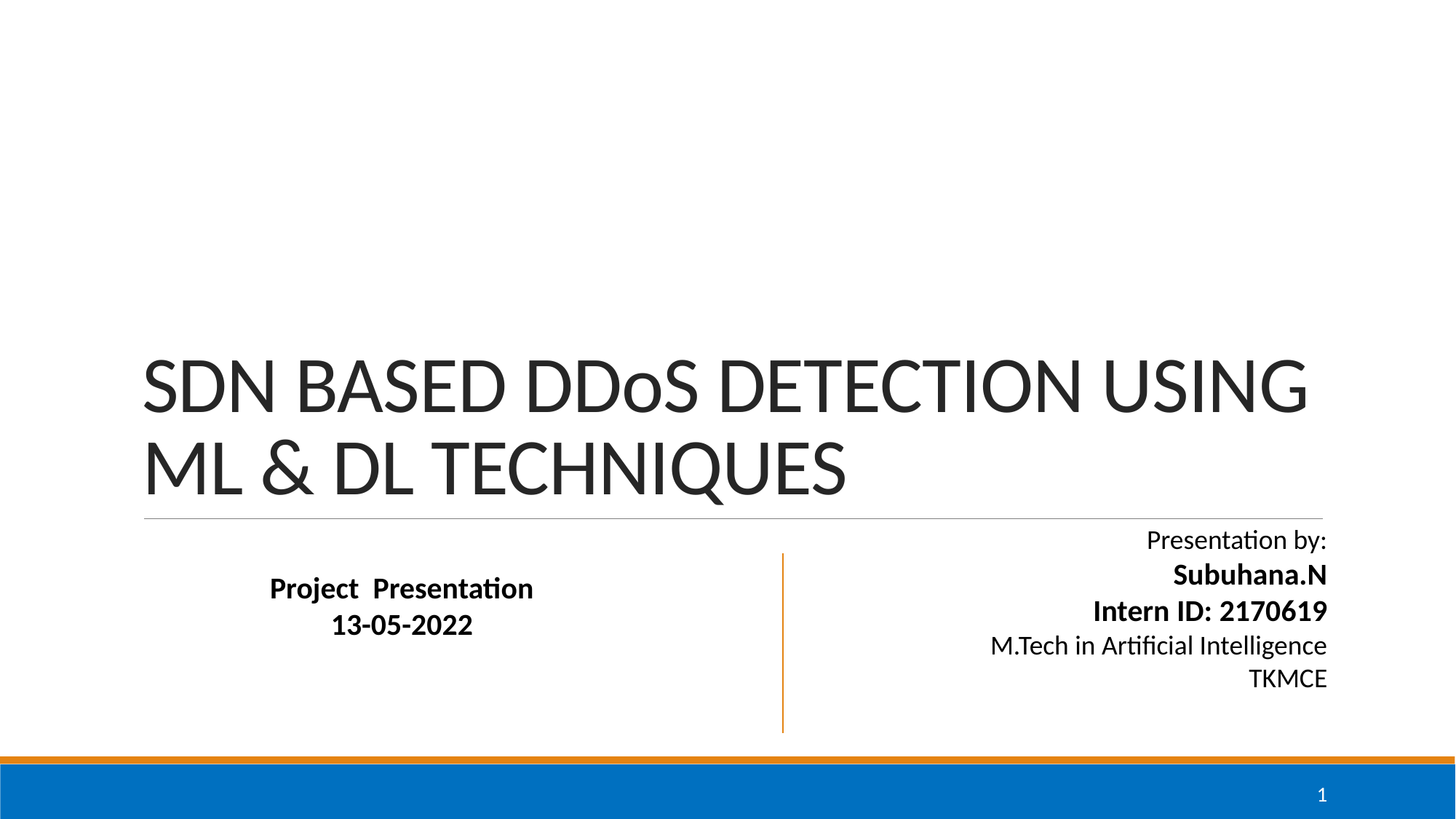

# SDN BASED DDoS DETECTION USING ML & DL TECHNIQUES
Presentation by:
Subuhana.N
Intern ID: 2170619
M.Tech in Artificial Intelligence
TKMCE
Project  Presentation
13-05-2022

1